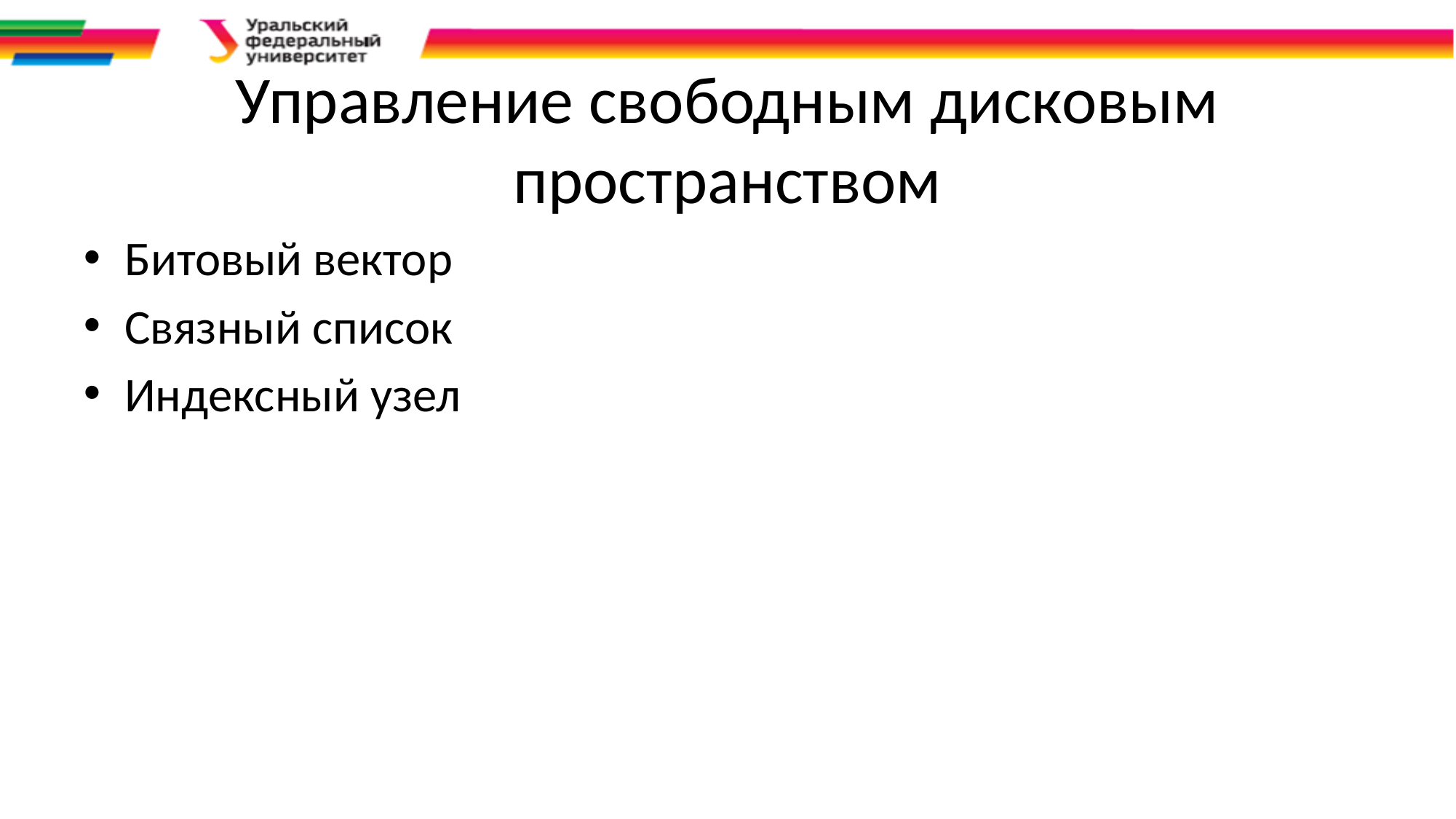

# Управление свободным дисковым пространством
Битовый вектор
Связный список
Индексный узел